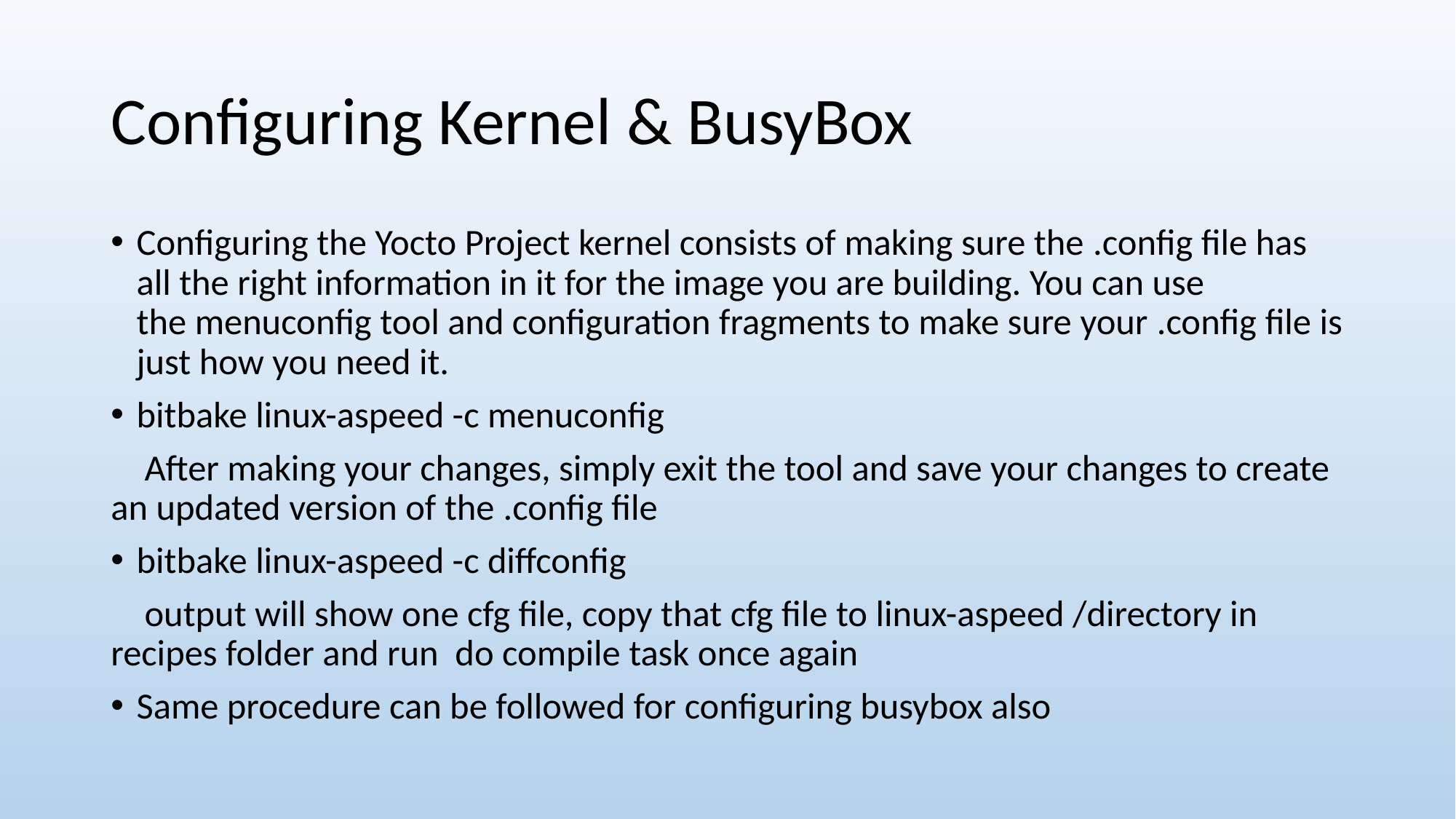

# Configuring Kernel & BusyBox
Configuring the Yocto Project kernel consists of making sure the .config file has all the right information in it for the image you are building. You can use the menuconfig tool and configuration fragments to make sure your .config file is just how you need it.
bitbake linux-aspeed -c menuconfig
    After making your changes, simply exit the tool and save your changes to create an updated version of the .config file
bitbake linux-aspeed -c diffconfig
    output will show one cfg file, copy that cfg file to linux-aspeed /directory in recipes folder and run  do compile task once again
Same procedure can be followed for configuring busybox also